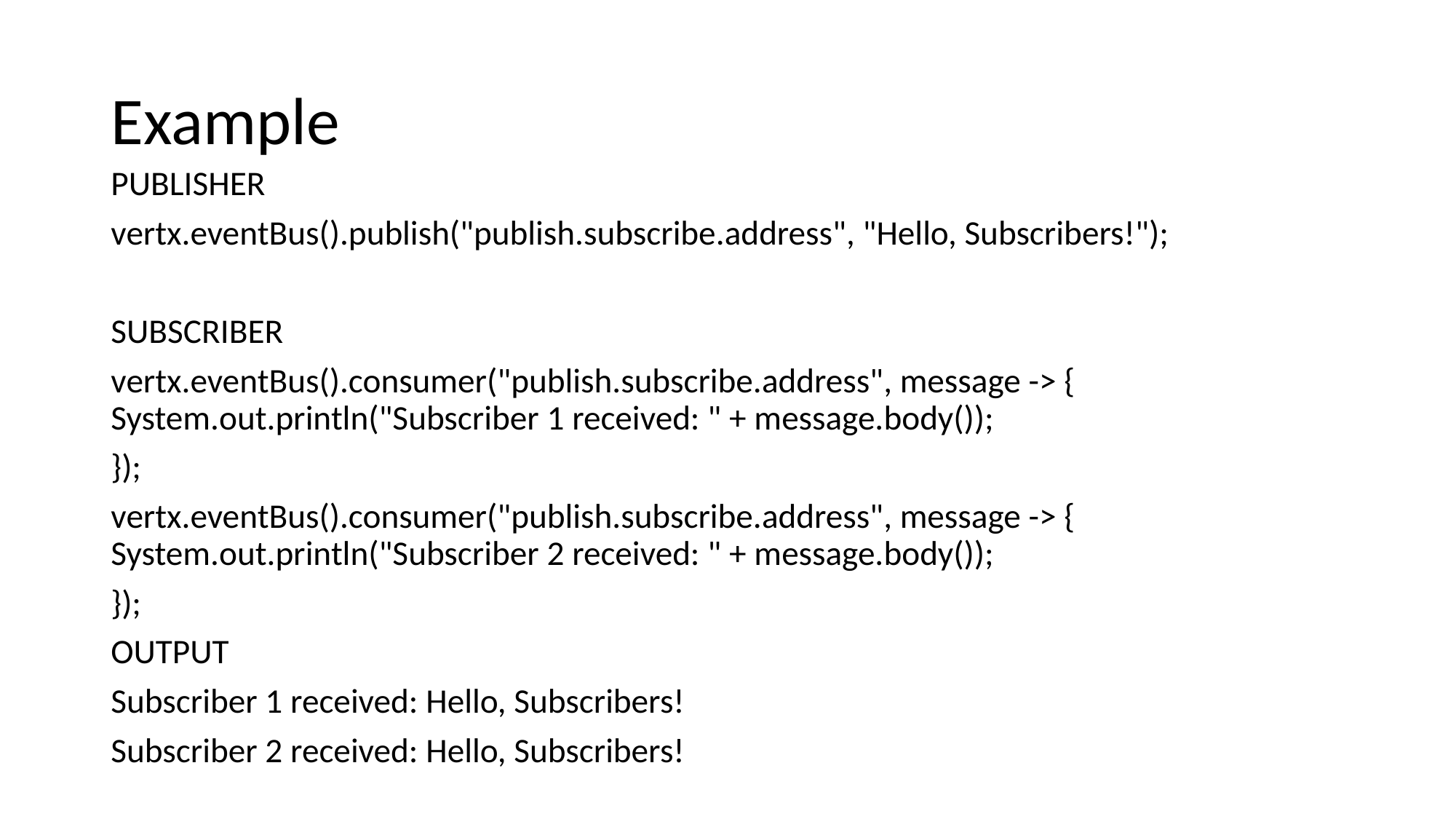

# Example
PUBLISHER
vertx.eventBus().publish("publish.subscribe.address", "Hello, Subscribers!");

SUBSCRIBER
vertx.eventBus().consumer("publish.subscribe.address", message -> { 	System.out.println("Subscriber 1 received: " + message.body());
});
vertx.eventBus().consumer("publish.subscribe.address", message -> { 	System.out.println("Subscriber 2 received: " + message.body());
});
OUTPUT
Subscriber 1 received: Hello, Subscribers!
Subscriber 2 received: Hello, Subscribers!